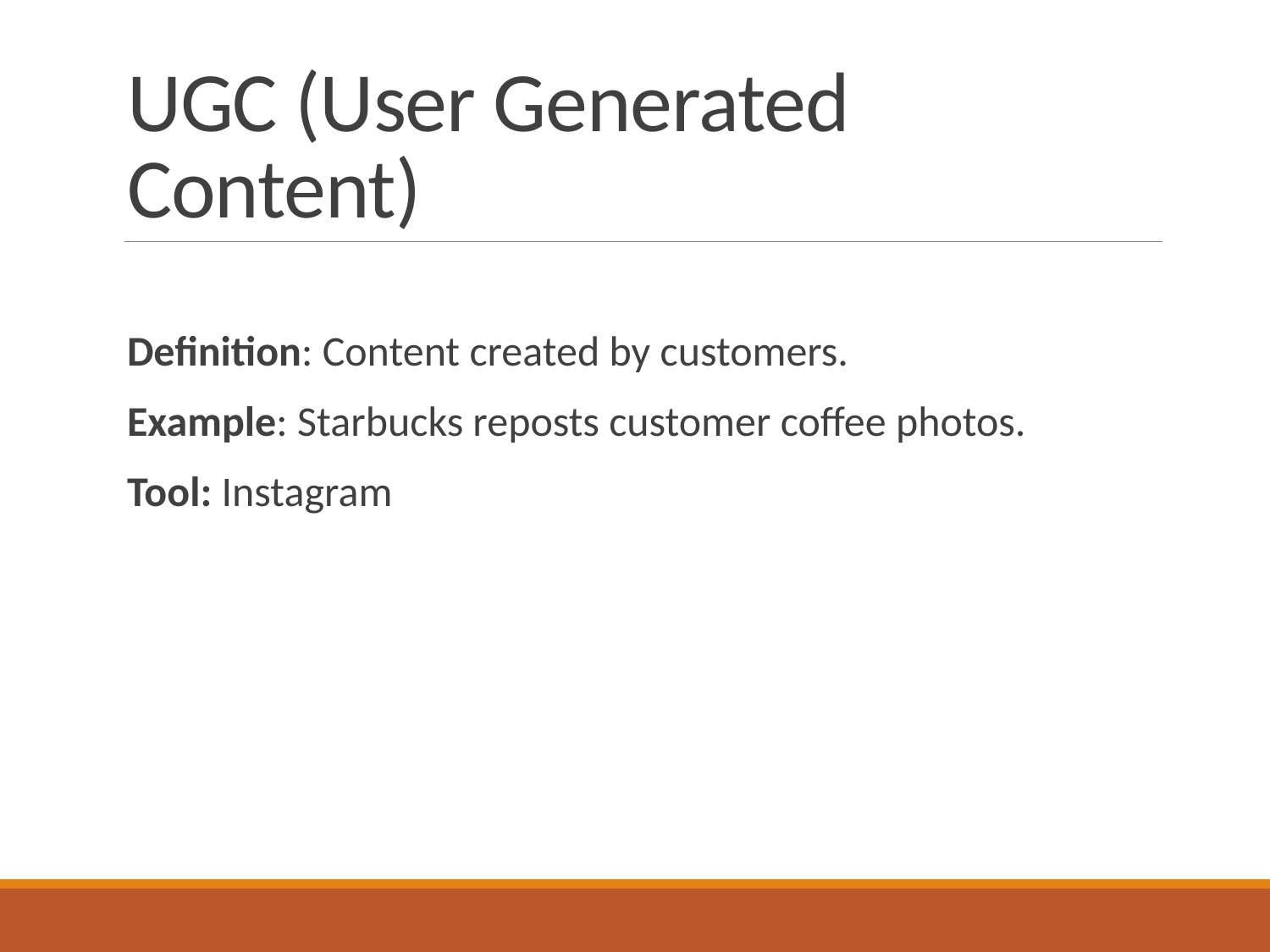

# UGC (User Generated Content)

Definition: Content created by customers.
Example: Starbucks reposts customer coffee photos.
Tool: Instagram